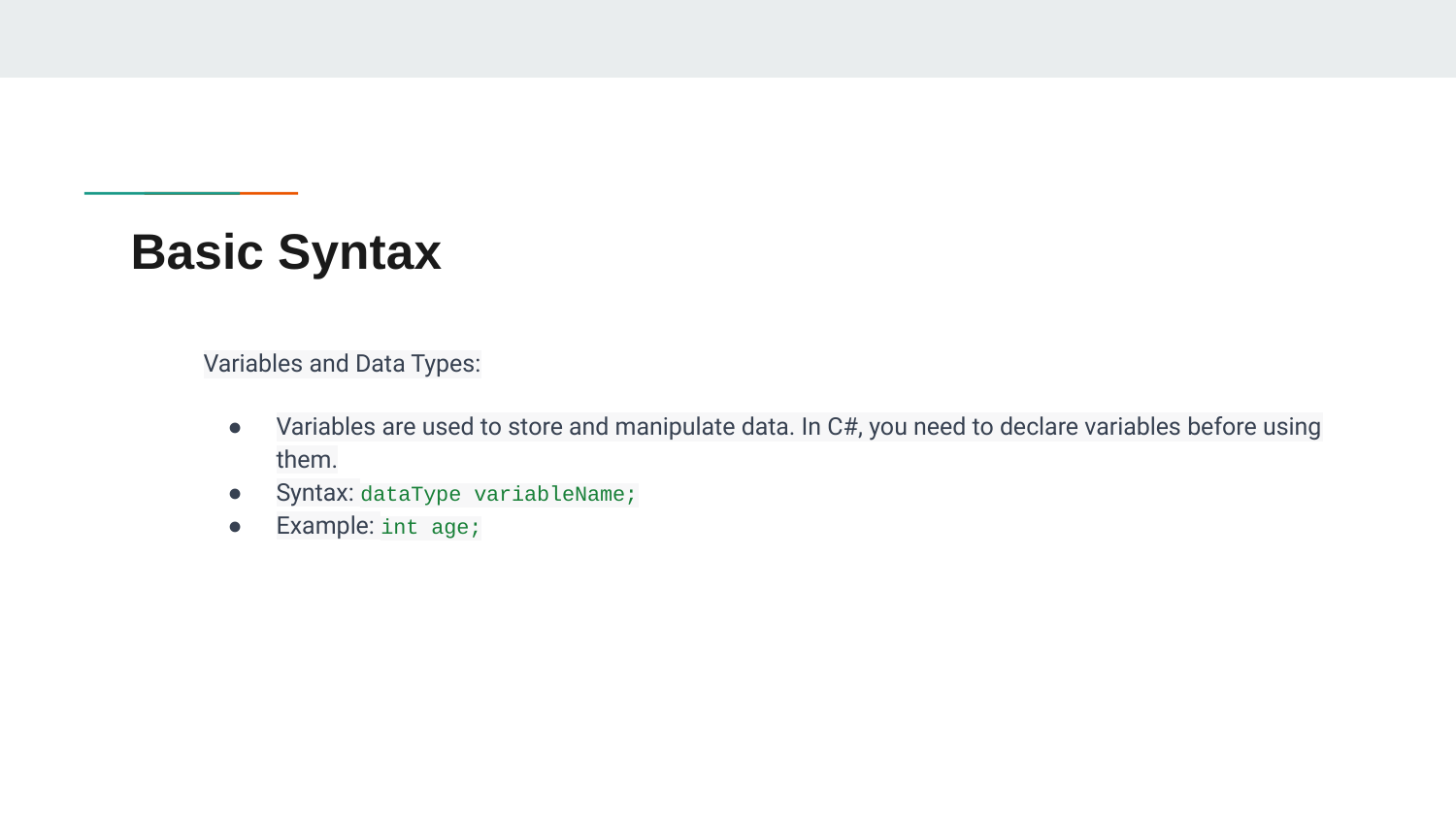

# Basic Syntax
Variables and Data Types:
Variables are used to store and manipulate data. In C#, you need to declare variables before using them.
Syntax: dataType variableName;
Example: int age;